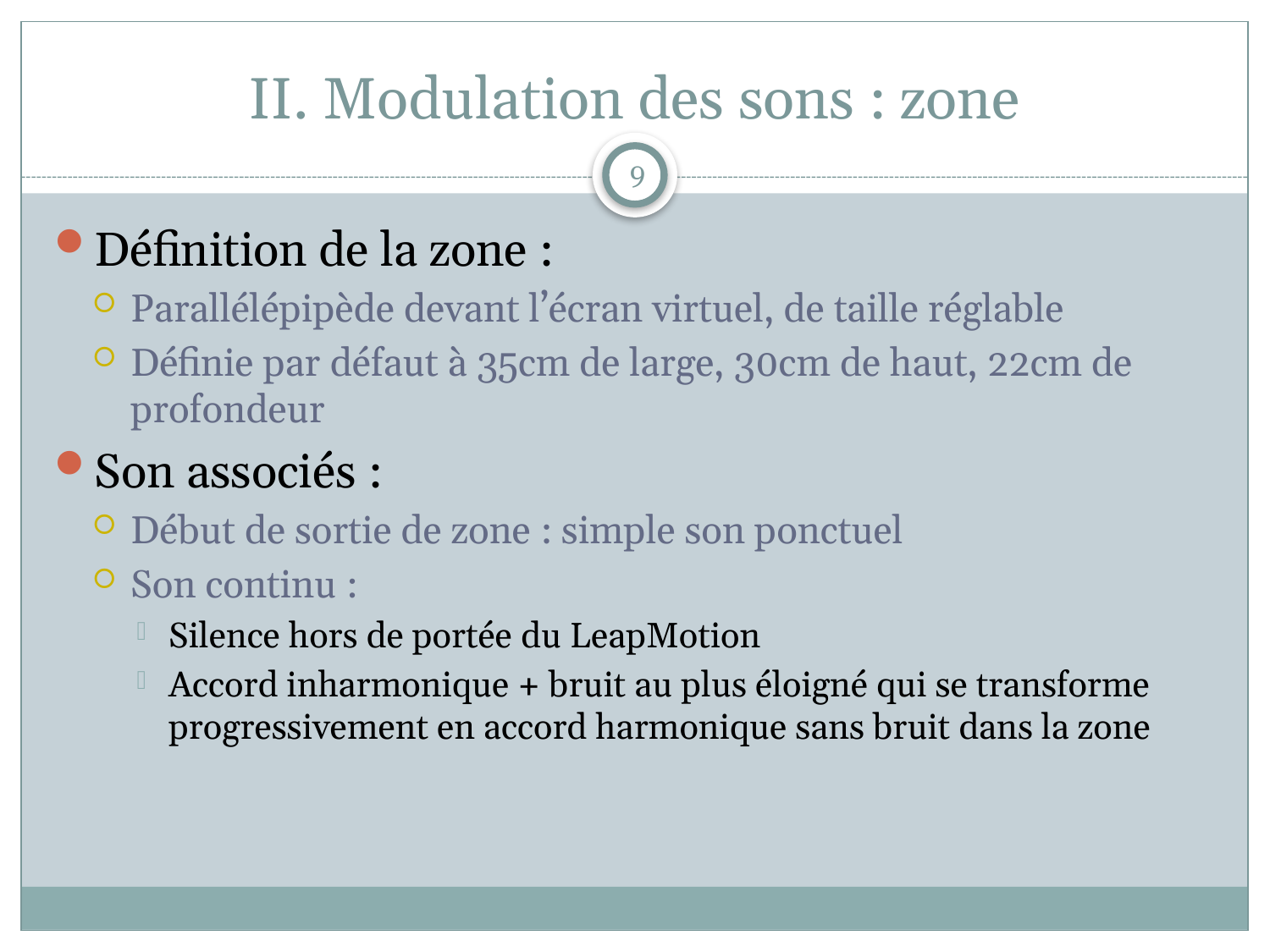

# II. Modulation des sons : zone
9
Définition de la zone :
Parallélépipède devant l’écran virtuel, de taille réglable
Définie par défaut à 35cm de large, 30cm de haut, 22cm de profondeur
Son associés :
Début de sortie de zone : simple son ponctuel
Son continu :
Silence hors de portée du LeapMotion
Accord inharmonique + bruit au plus éloigné qui se transforme progressivement en accord harmonique sans bruit dans la zone